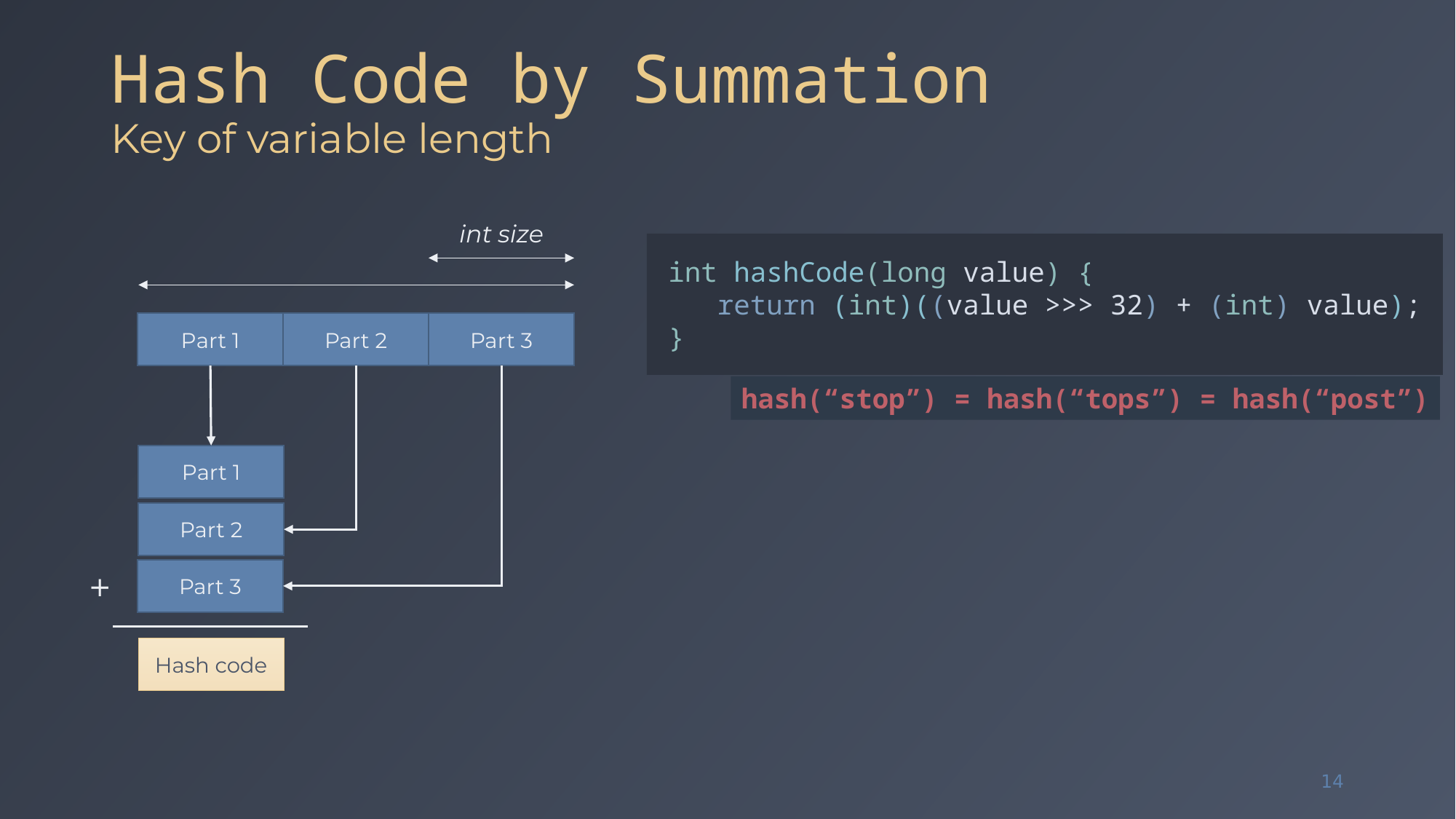

# Hash Code by Summation Key of variable length
int size
int hashCode(long value) {
   return (int)((value >>> 32) + (int) value);
}
Part 1
Part 2
Part 3
hash(“stop”) = hash(“tops”) = hash(“post”)
Part 1
Part 2
Part 3
+
Hash code
14